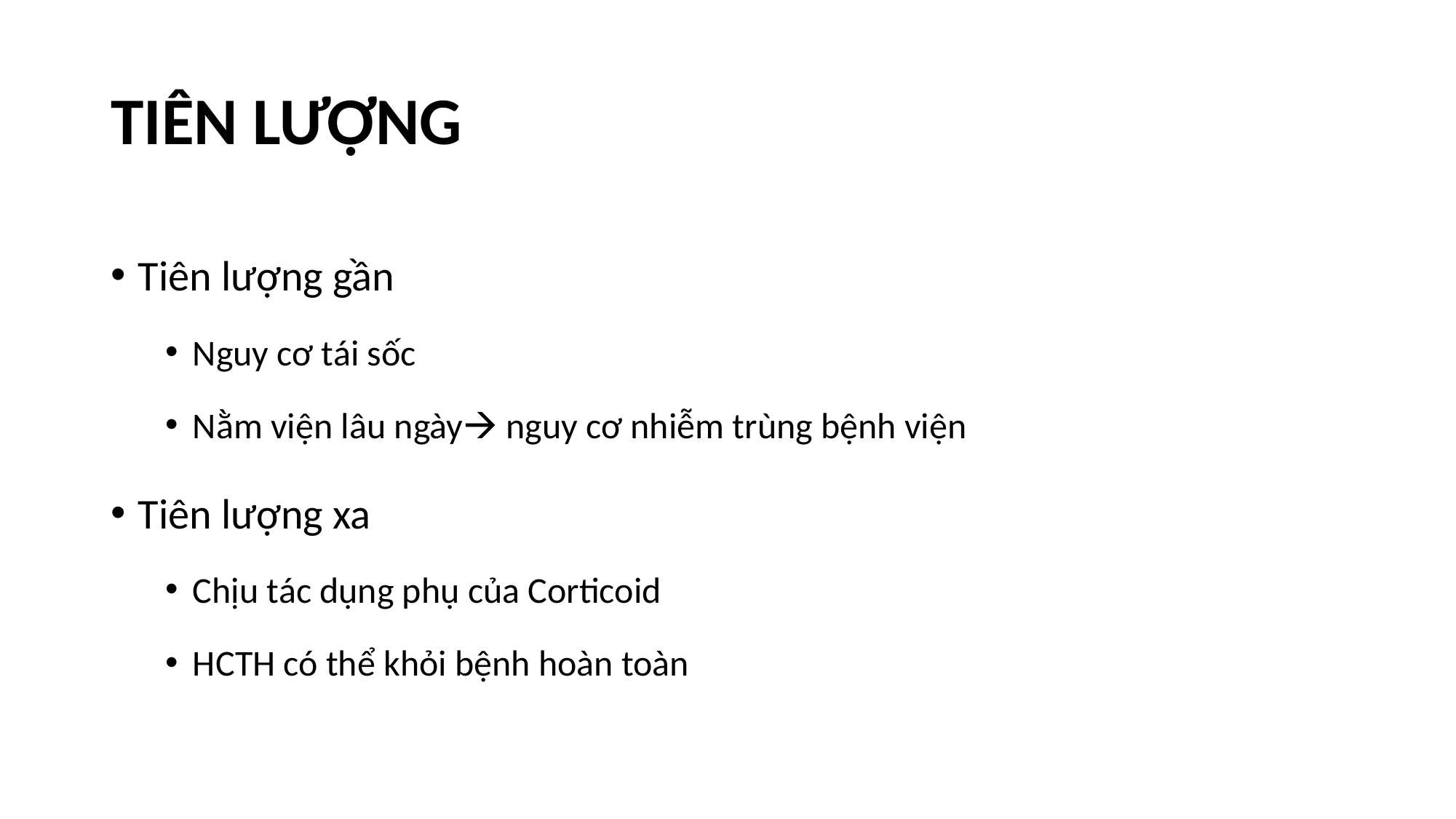

# TIÊN LƯỢNG
Tiên lượng gần
Nguy cơ tái sốc
Nằm viện lâu ngày🡪 nguy cơ nhiễm trùng bệnh viện
Tiên lượng xa
Chịu tác dụng phụ của Corticoid
HCTH có thể khỏi bệnh hoàn toàn